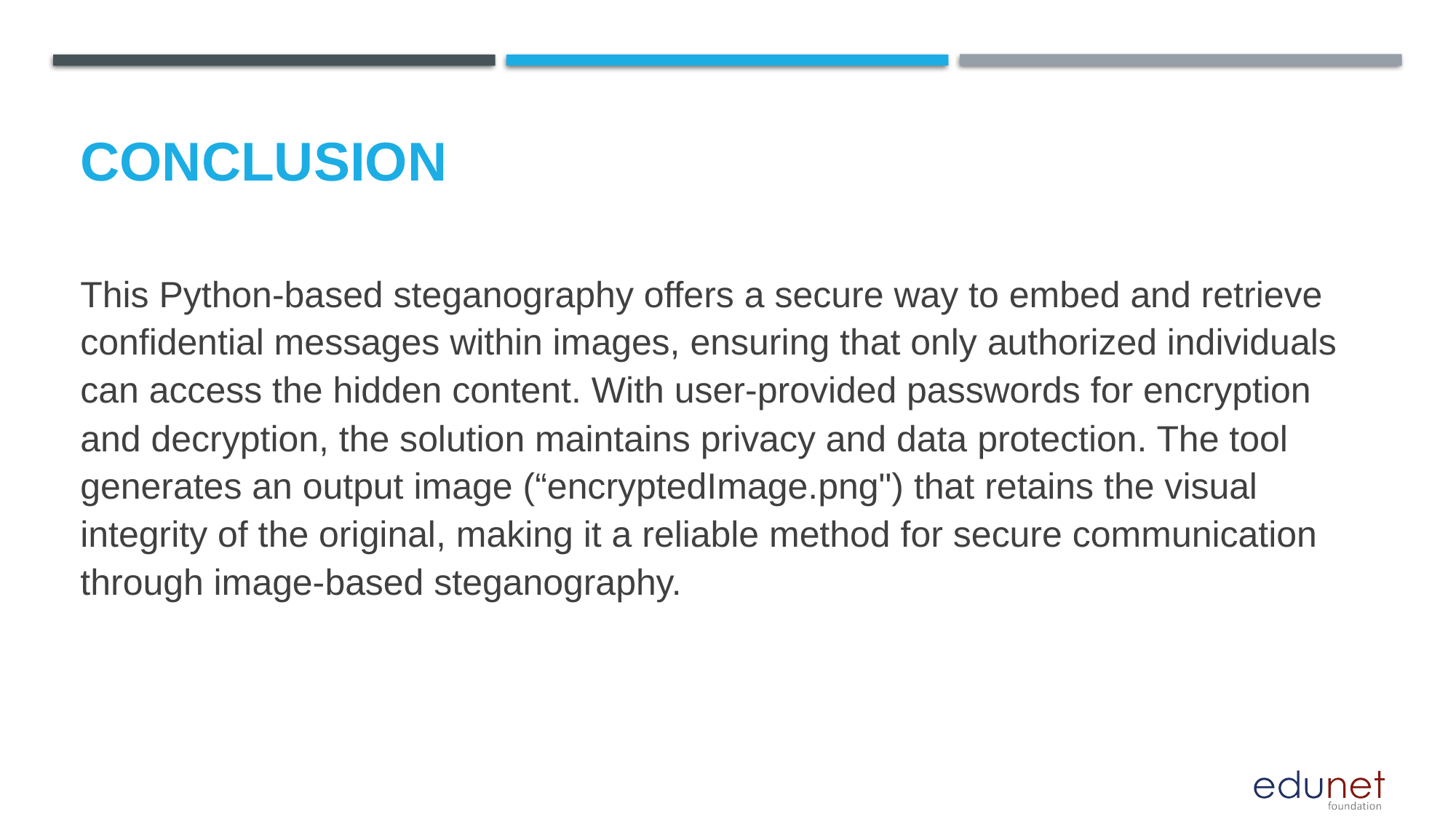

# Conclusion
This Python-based steganography offers a secure way to embed and retrieve confidential messages within images, ensuring that only authorized individuals can access the hidden content. With user-provided passwords for encryption and decryption, the solution maintains privacy and data protection. The tool generates an output image (“encryptedImage.png") that retains the visual integrity of the original, making it a reliable method for secure communication through image-based steganography.